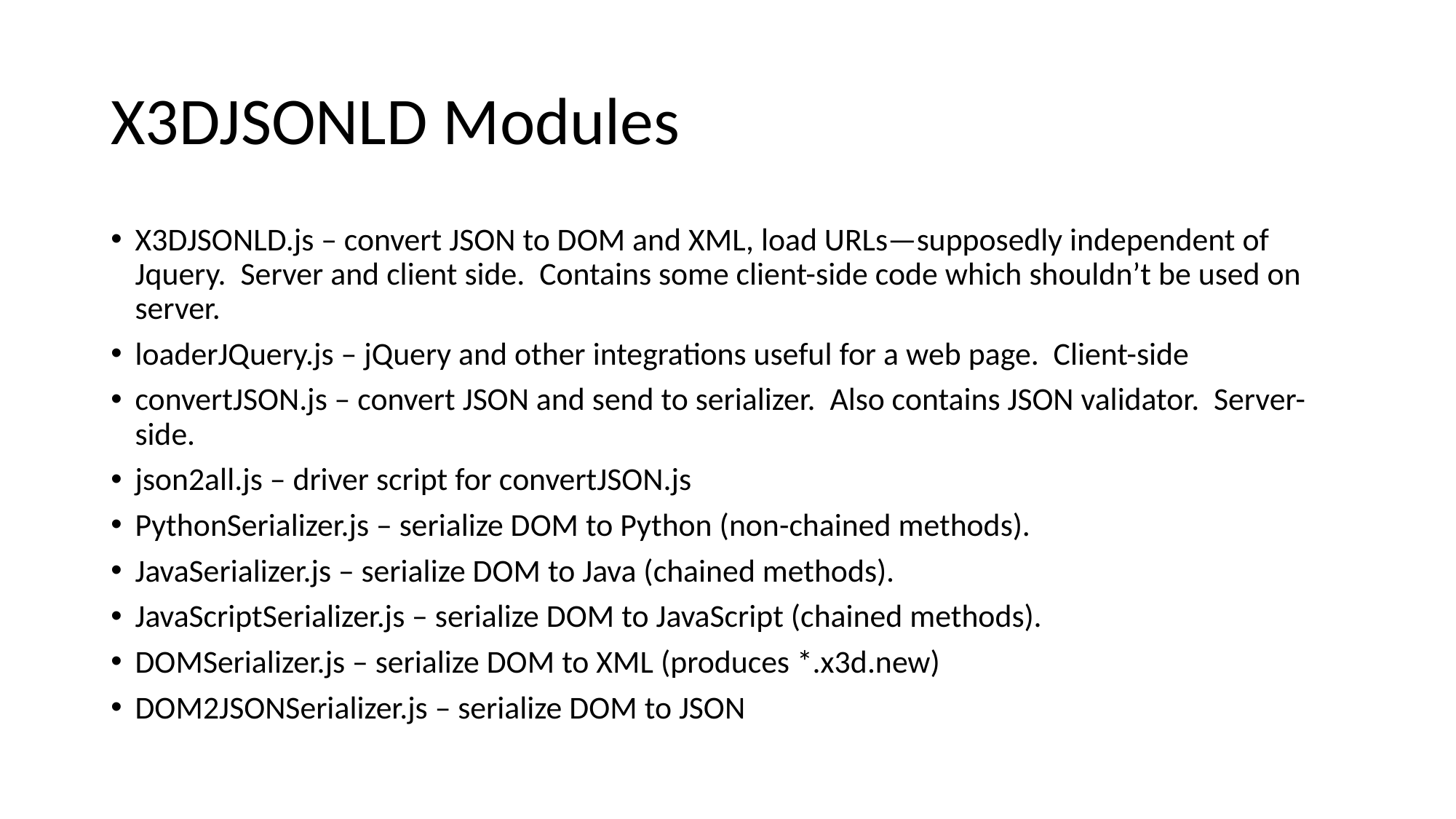

# X3DJSONLD Modules
X3DJSONLD.js – convert JSON to DOM and XML, load URLs—supposedly independent of Jquery.  Server and client side.  Contains some client-side code which shouldn’t be used on server.
loaderJQuery.js – jQuery and other integrations useful for a web page.  Client-side
convertJSON.js – convert JSON and send to serializer.  Also contains JSON validator.  Server-side.
json2all.js – driver script for convertJSON.js
PythonSerializer.js – serialize DOM to Python (non-chained methods).
JavaSerializer.js – serialize DOM to Java (chained methods).
JavaScriptSerializer.js – serialize DOM to JavaScript (chained methods).
DOMSerializer.js – serialize DOM to XML (produces *.x3d.new)
DOM2JSONSerializer.js – serialize DOM to JSON